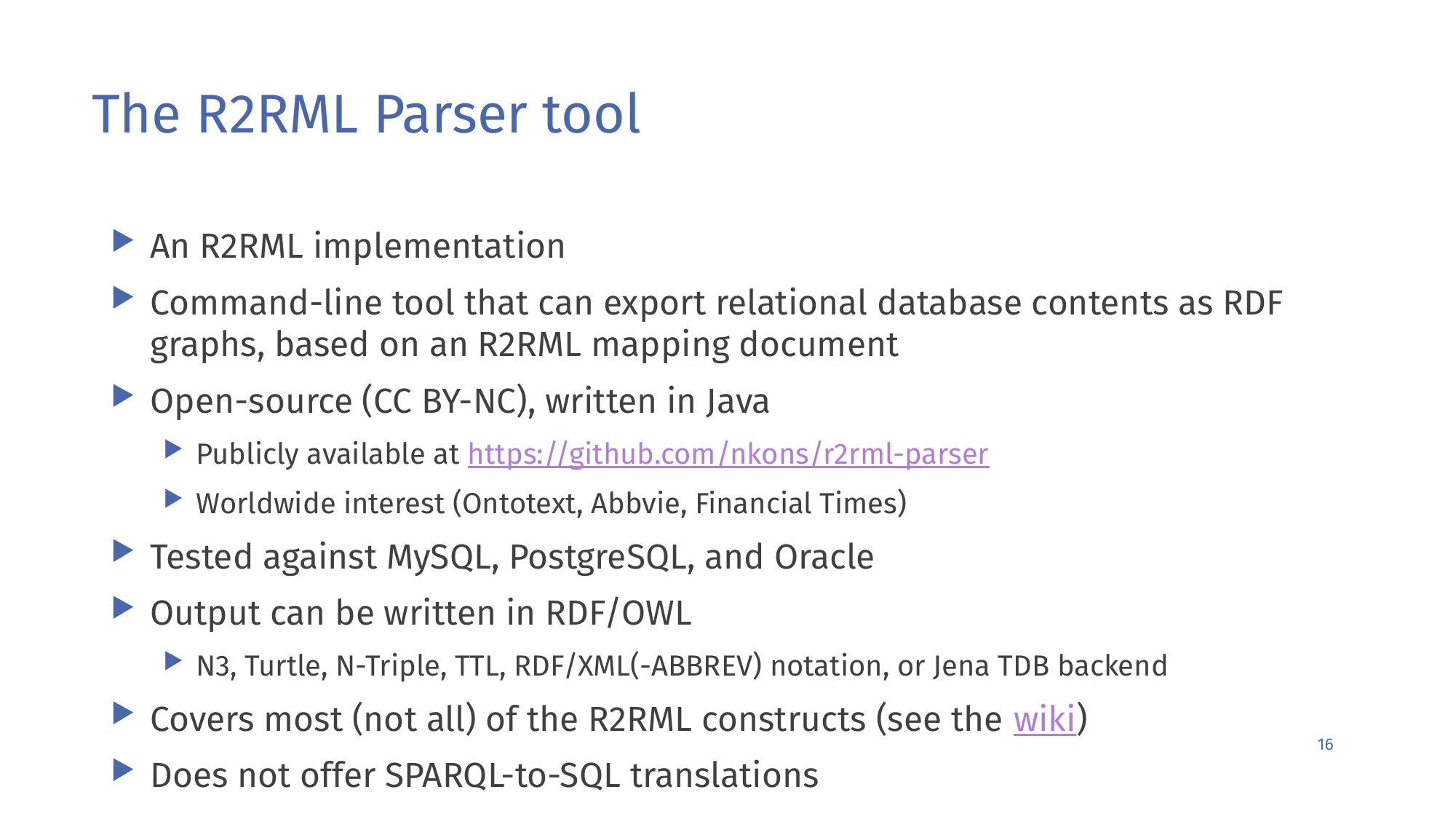

# The R2RML Parser tool
An R2RML implementation
Command-line tool that can export relational database contents as RDF graphs, based on an R2RML mapping document
Open-source (CC BY-NC), written in Java
Publicly available at https://github.com/nkons/r2rml-parser
Worldwide interest (Ontotext, Abbvie, Financial Times)
Tested against MySQL, PostgreSQL, and Oracle
Output can be written in RDF/OWL
N3, Turtle, N-Triple, TTL, RDF/XML(-ABBREV) notation, or Jena TDB backend
Covers most (not all) of the R2RML constructs (see the wiki)
Does not offer SPARQL-to-SQL translations

16